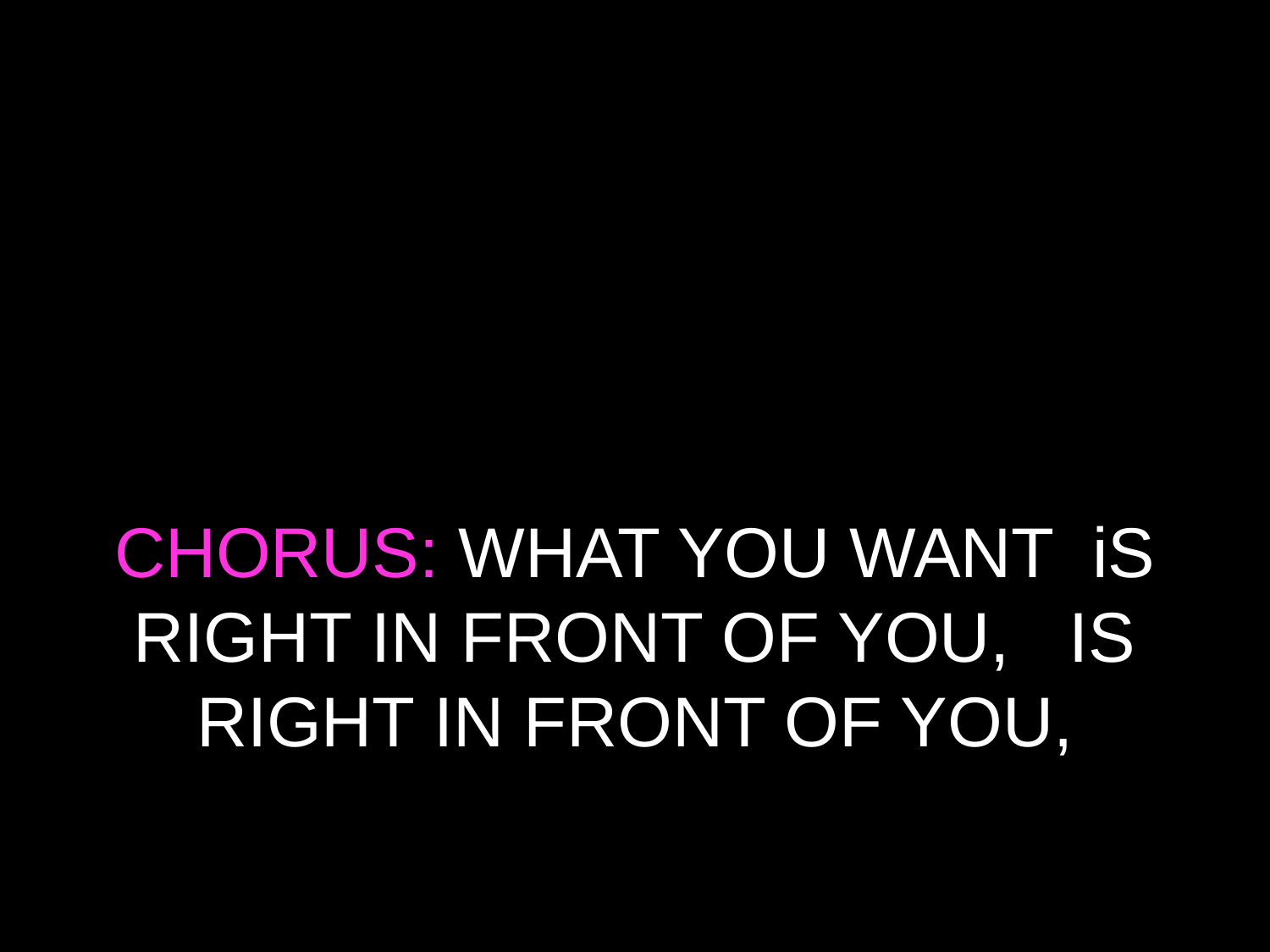

# CHORUS: WHAT YOU WANT  iS RIGHT IN FRONT OF YOU,   IS RIGHT IN FRONT OF YOU,